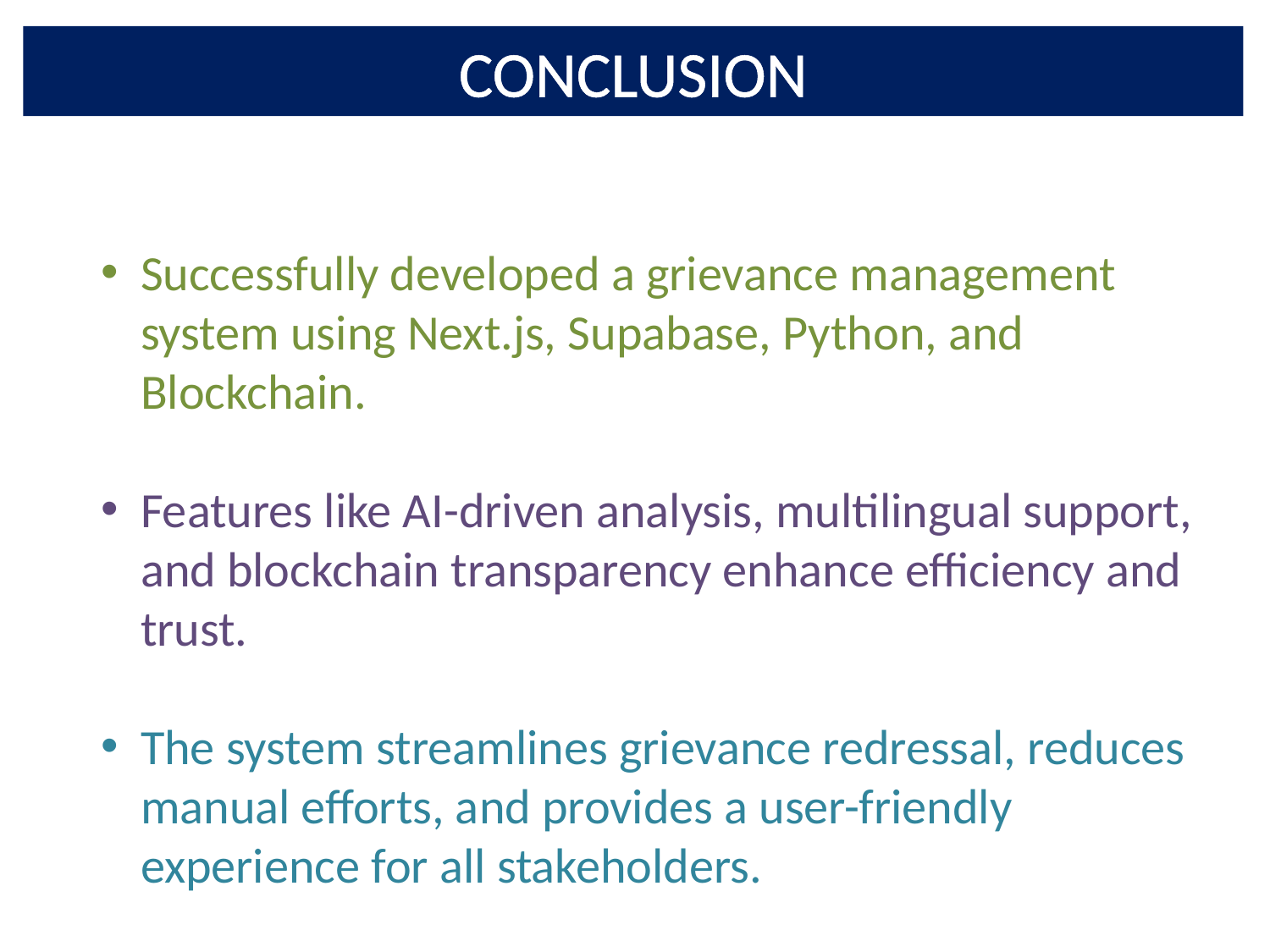

# CONCLUSION

Successfully developed a grievance management system using Next.js, Supabase, Python, and Blockchain.

Features like AI-driven analysis, multilingual support, and blockchain transparency enhance efficiency and trust.

The system streamlines grievance redressal, reduces manual efforts, and provides a user-friendly experience for all stakeholders.